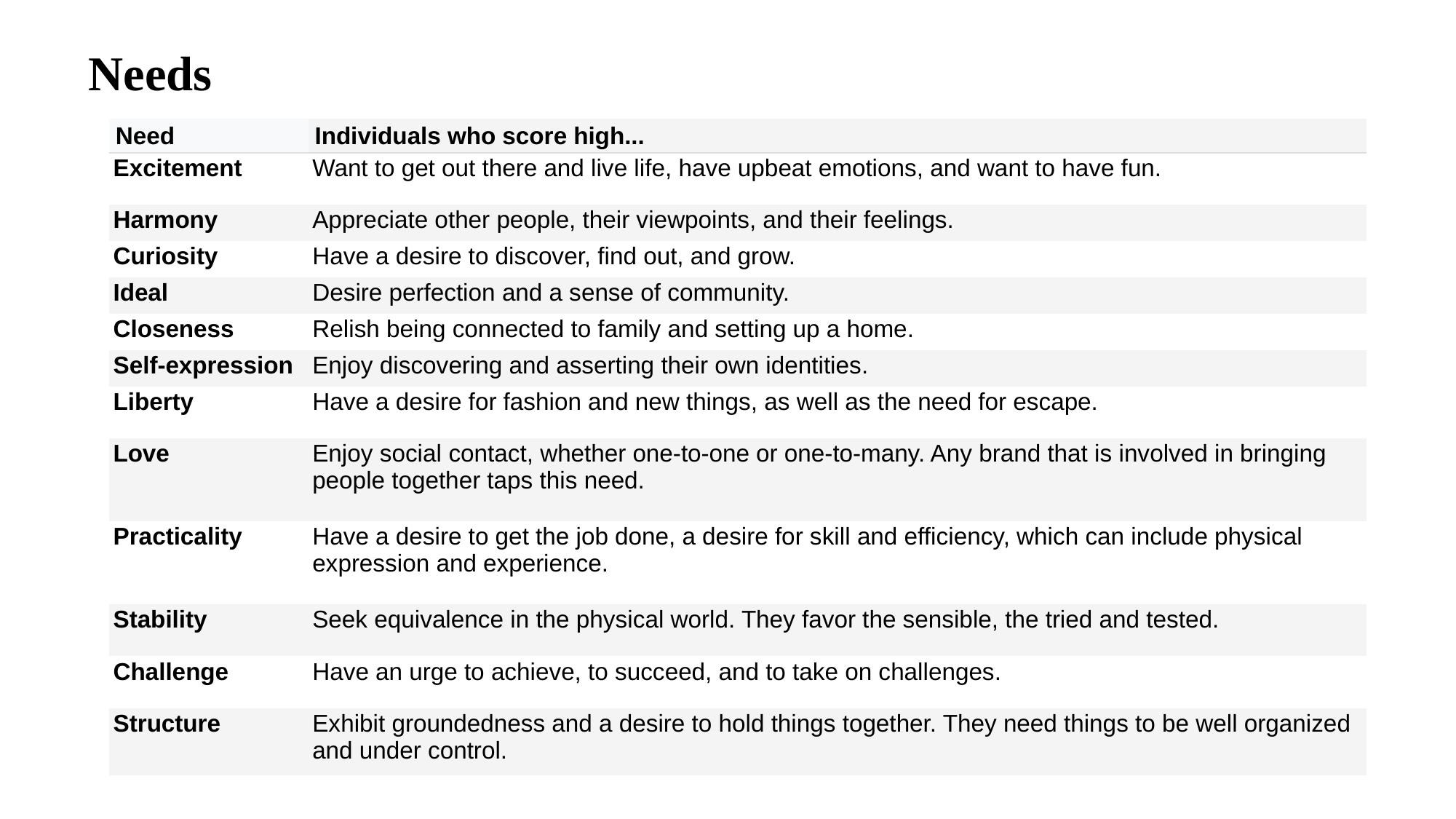

# Needs
| Need | Individuals who score high... |
| --- | --- |
| Excitement | Want to get out there and live life, have upbeat emotions, and want to have fun. |
| Harmony | Appreciate other people, their viewpoints, and their feelings. |
| Curiosity | Have a desire to discover, find out, and grow. |
| Ideal | Desire perfection and a sense of community. |
| Closeness | Relish being connected to family and setting up a home. |
| Self-expression | Enjoy discovering and asserting their own identities. |
| Liberty | Have a desire for fashion and new things, as well as the need for escape. |
| Love | Enjoy social contact, whether one-to-one or one-to-many. Any brand that is involved in bringing people together taps this need. |
| Practicality | Have a desire to get the job done, a desire for skill and efficiency, which can include physical expression and experience. |
| Stability | Seek equivalence in the physical world. They favor the sensible, the tried and tested. |
| Challenge | Have an urge to achieve, to succeed, and to take on challenges. |
| Structure | Exhibit groundedness and a desire to hold things together. They need things to be well organized and under control. |